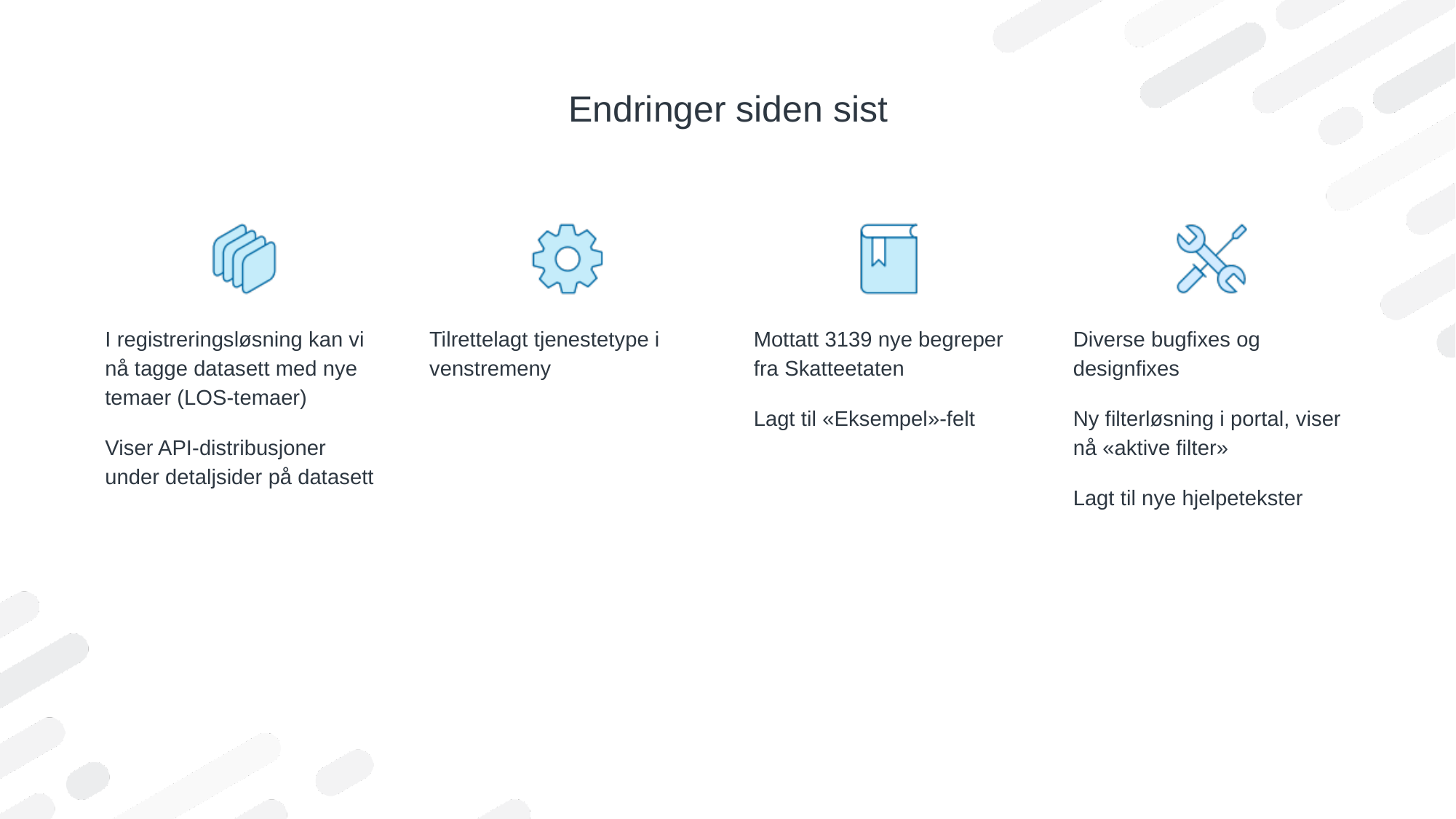

# Endringer siden sist

I registreringsløsning kan vi nå tagge datasett med nye temaer (LOS-temaer)
Viser API-distribusjoner under detaljsider på datasett
Tilrettelagt tjenestetype i venstremeny
Mottatt 3139 nye begreper fra Skatteetaten
Lagt til «Eksempel»-felt
Diverse bugfixes og designfixes
Ny filterløsning i portal, viser nå «aktive filter»
Lagt til nye hjelpetekster